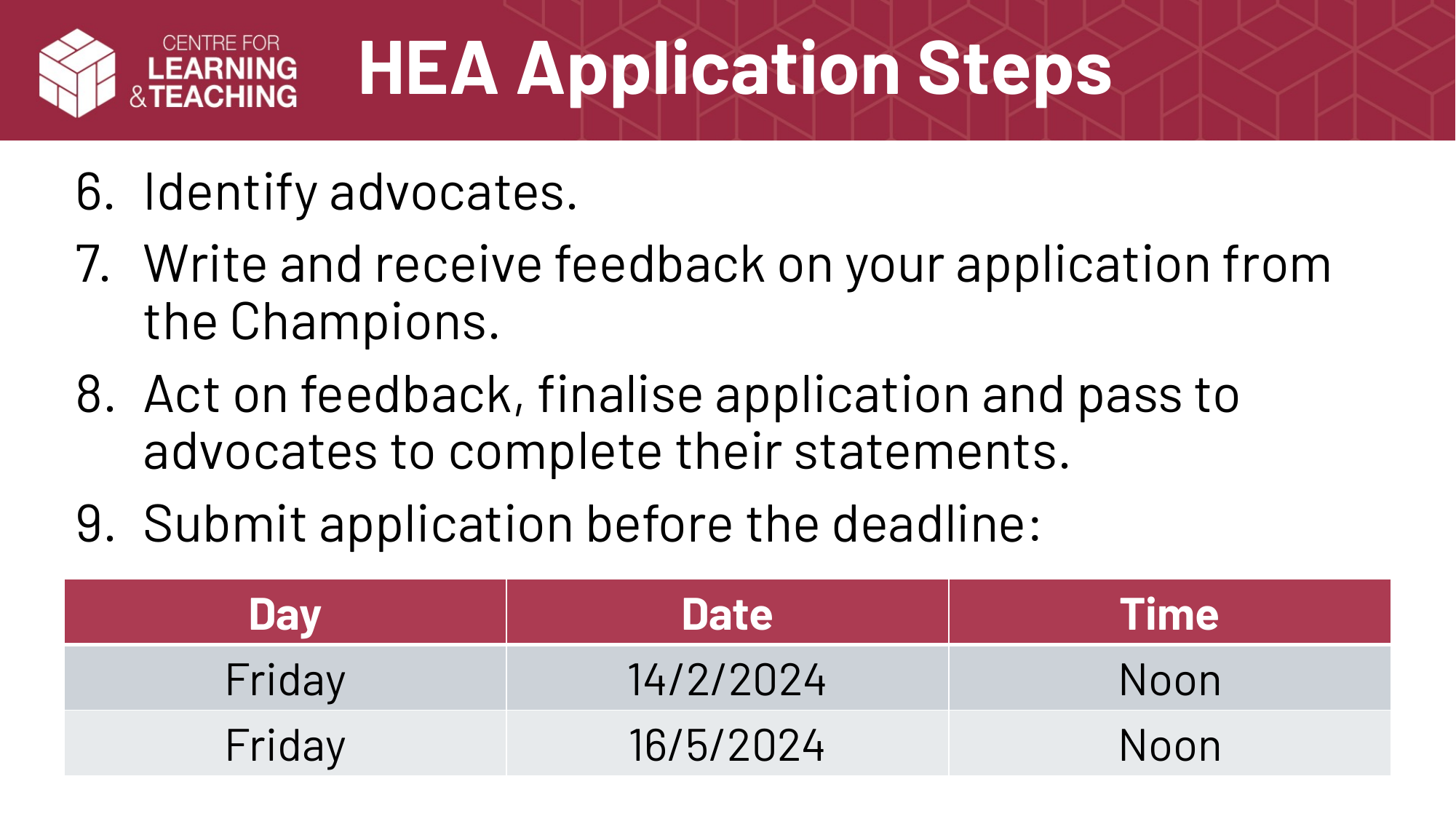

# HEA Application Steps
Identify advocates.
Write and receive feedback on your application from the Champions.
Act on feedback, finalise application and pass to advocates to complete their statements.
Submit application before the deadline:

| Day | Date | Time |
| --- | --- | --- |
| Friday | 14/2/2024 | Noon |
| Friday | 16/5/2024 | Noon |